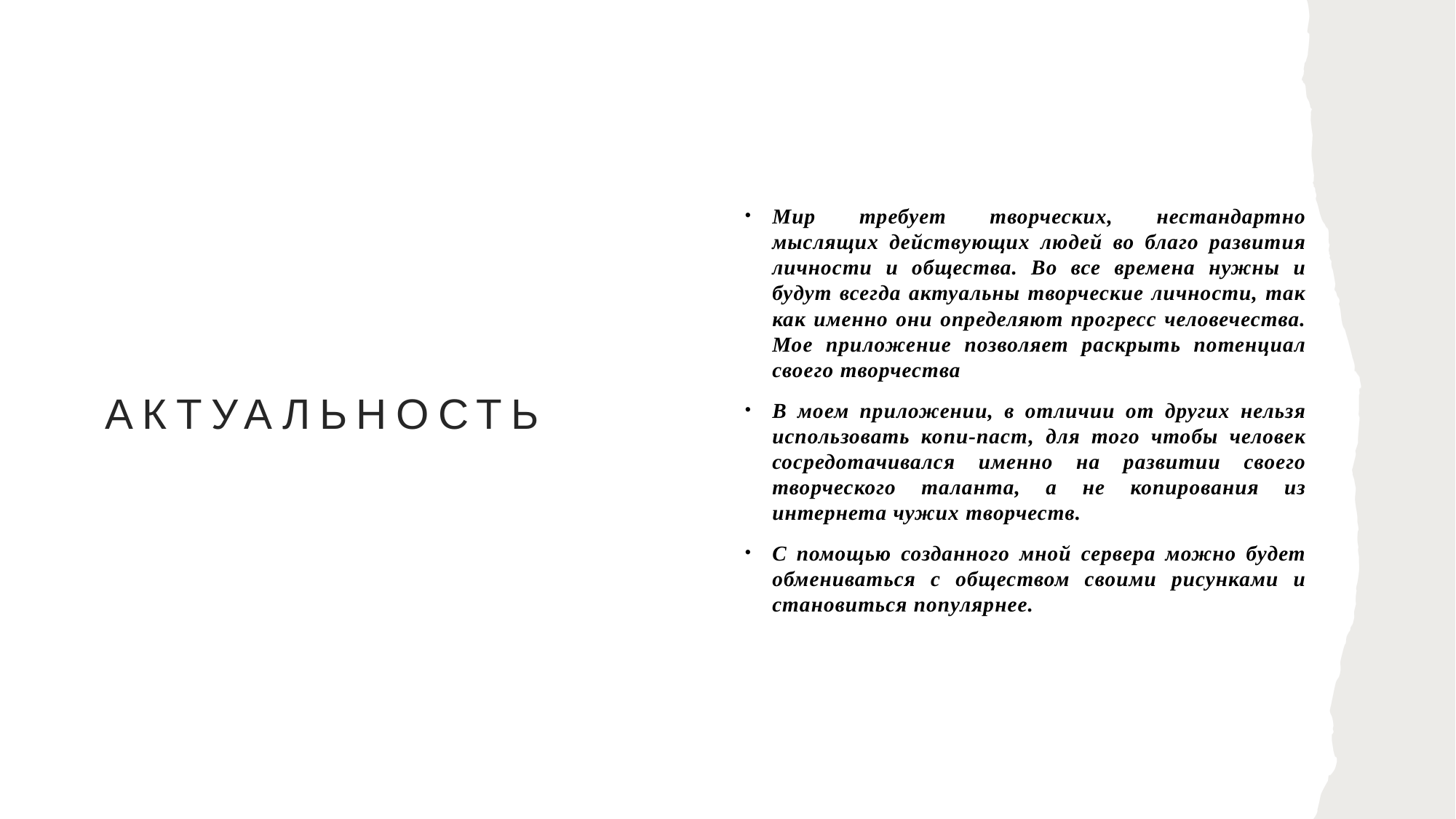

Мир требует творческих, нестандартно мыслящих действующих людей во благо развития личности и общества. Во все времена нужны и будут всегда актуальны творческие личности, так как именно они определяют прогресс человечества. Мое приложение позволяет раскрыть потенциал своего творчества
В моем приложении, в отличии от других нельзя использовать копи-паст, для того чтобы человек сосредотачивался именно на развитии своего творческого таланта, а не копирования из интернета чужих творчеств.
С помощью созданного мной сервера можно будет обмениваться с обществом своими рисунками и становиться популярнее.
# Актуальность